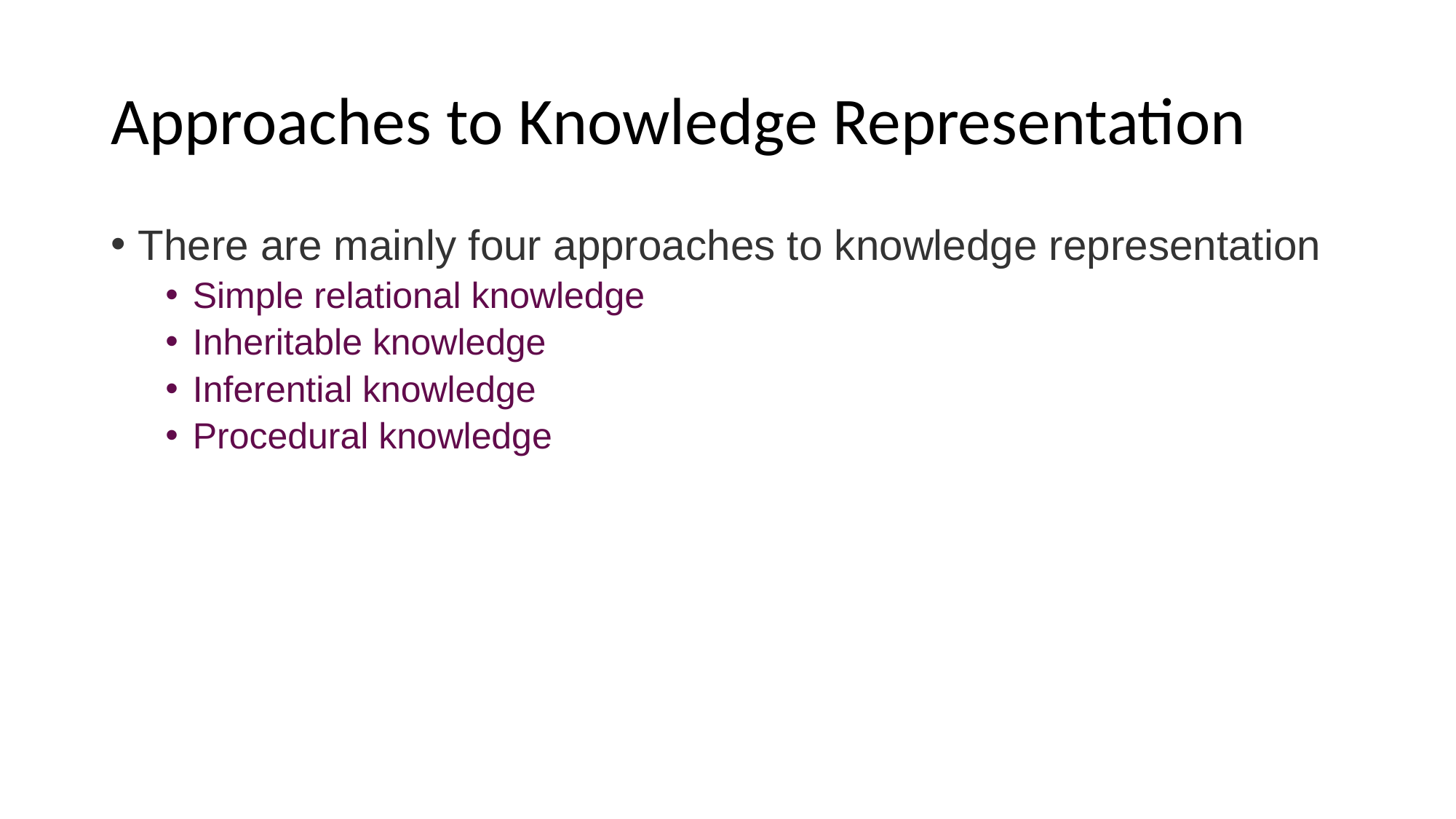

# Approaches to Knowledge Representation
There are mainly four approaches to knowledge representation
Simple relational knowledge
Inheritable knowledge
Inferential knowledge
Procedural knowledge